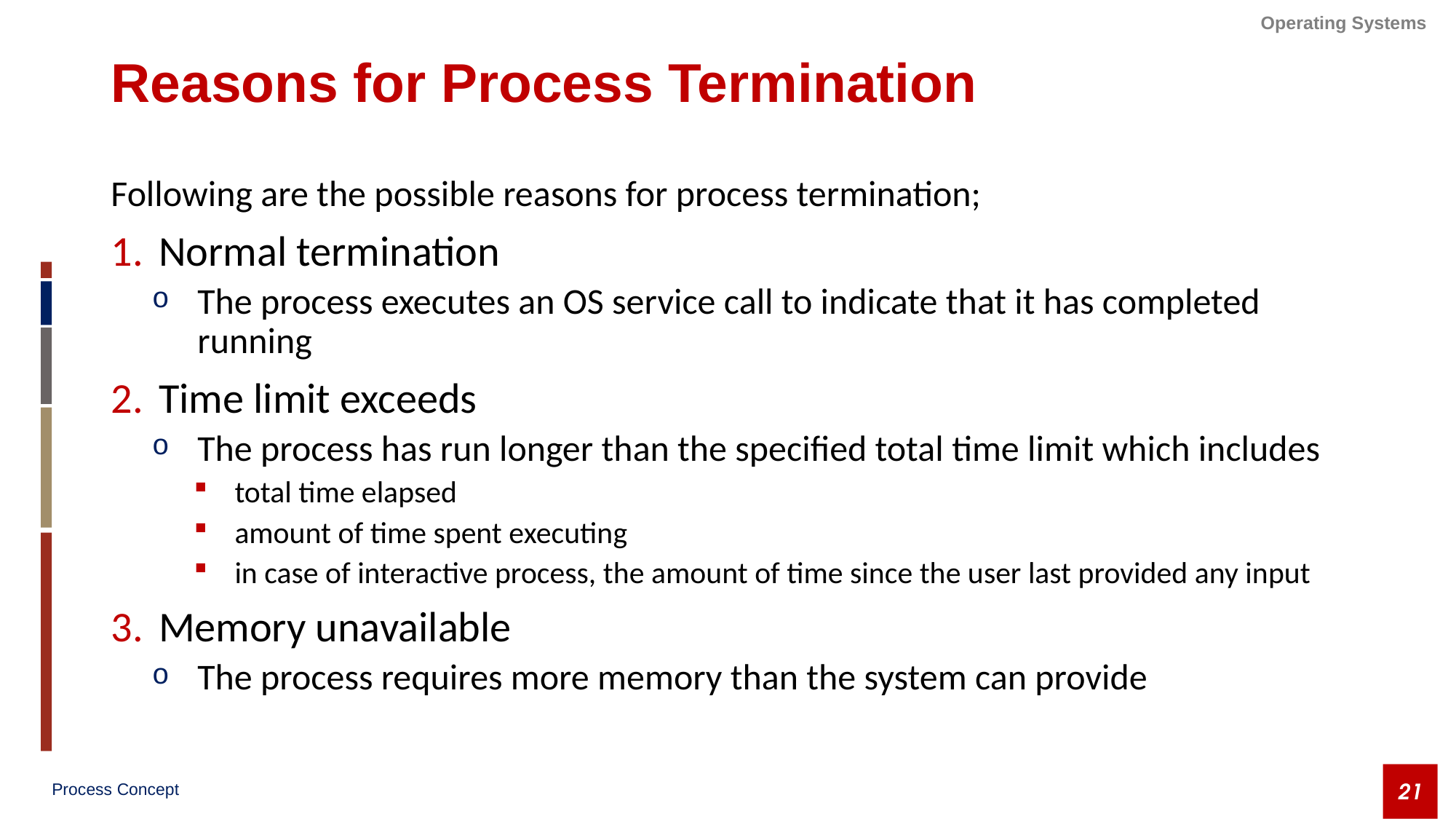

# Reasons for Process Termination
Following are the possible reasons for process termination;
Normal termination
The process executes an OS service call to indicate that it has completed running
Time limit exceeds
The process has run longer than the specified total time limit which includes
total time elapsed
amount of time spent executing
in case of interactive process, the amount of time since the user last provided any input
Memory unavailable
The process requires more memory than the system can provide